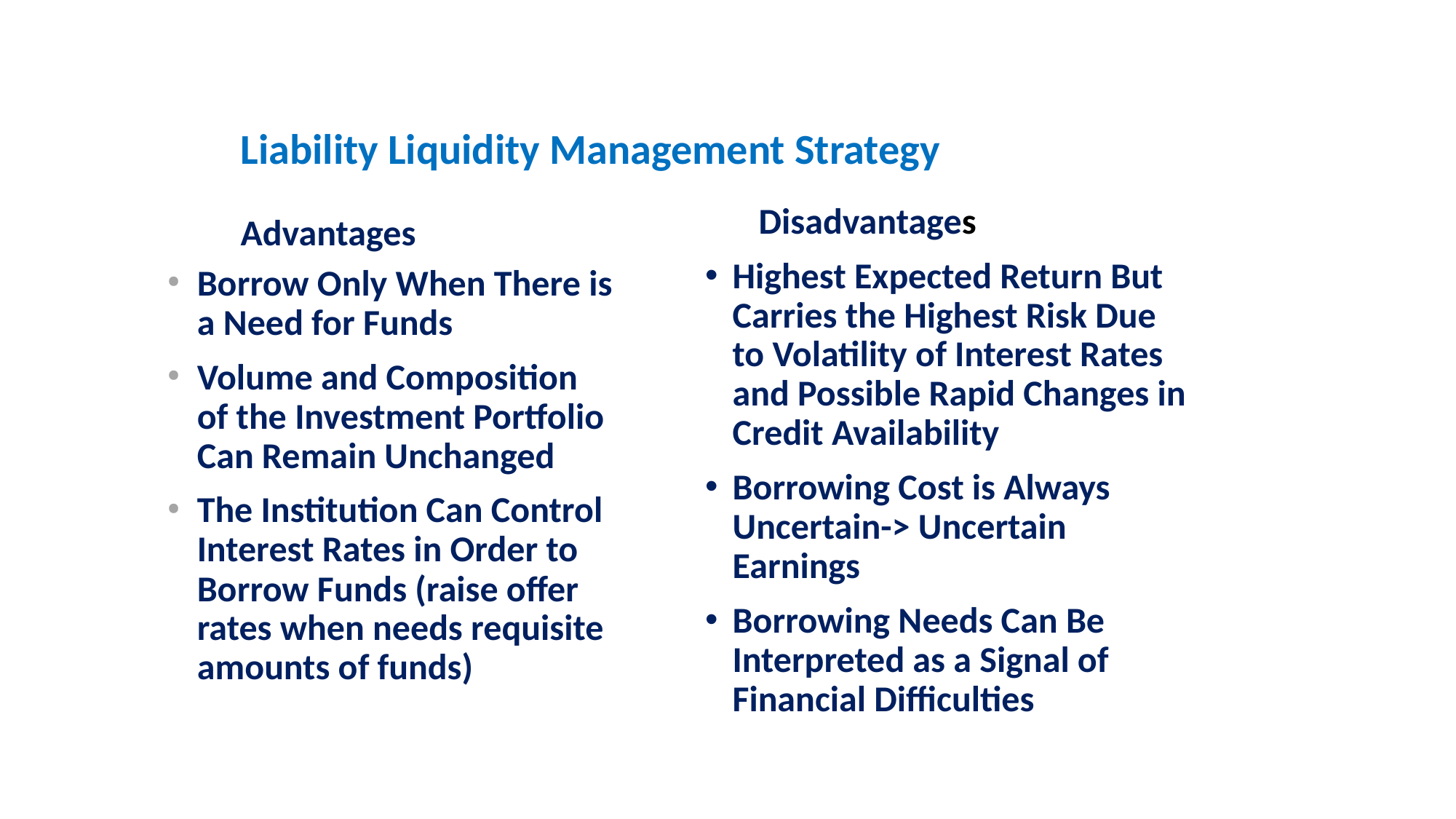

11-30
# Liability Liquidity Management Strategy
Disadvantages
Advantages
Highest Expected Return But Carries the Highest Risk Due to Volatility of Interest Rates and Possible Rapid Changes in Credit Availability
Borrowing Cost is Always Uncertain-> Uncertain Earnings
Borrowing Needs Can Be Interpreted as a Signal of Financial Difficulties
Borrow Only When There is a Need for Funds
Volume and Composition of the Investment Portfolio Can Remain Unchanged
The Institution Can Control Interest Rates in Order to Borrow Funds (raise offer rates when needs requisite amounts of funds)